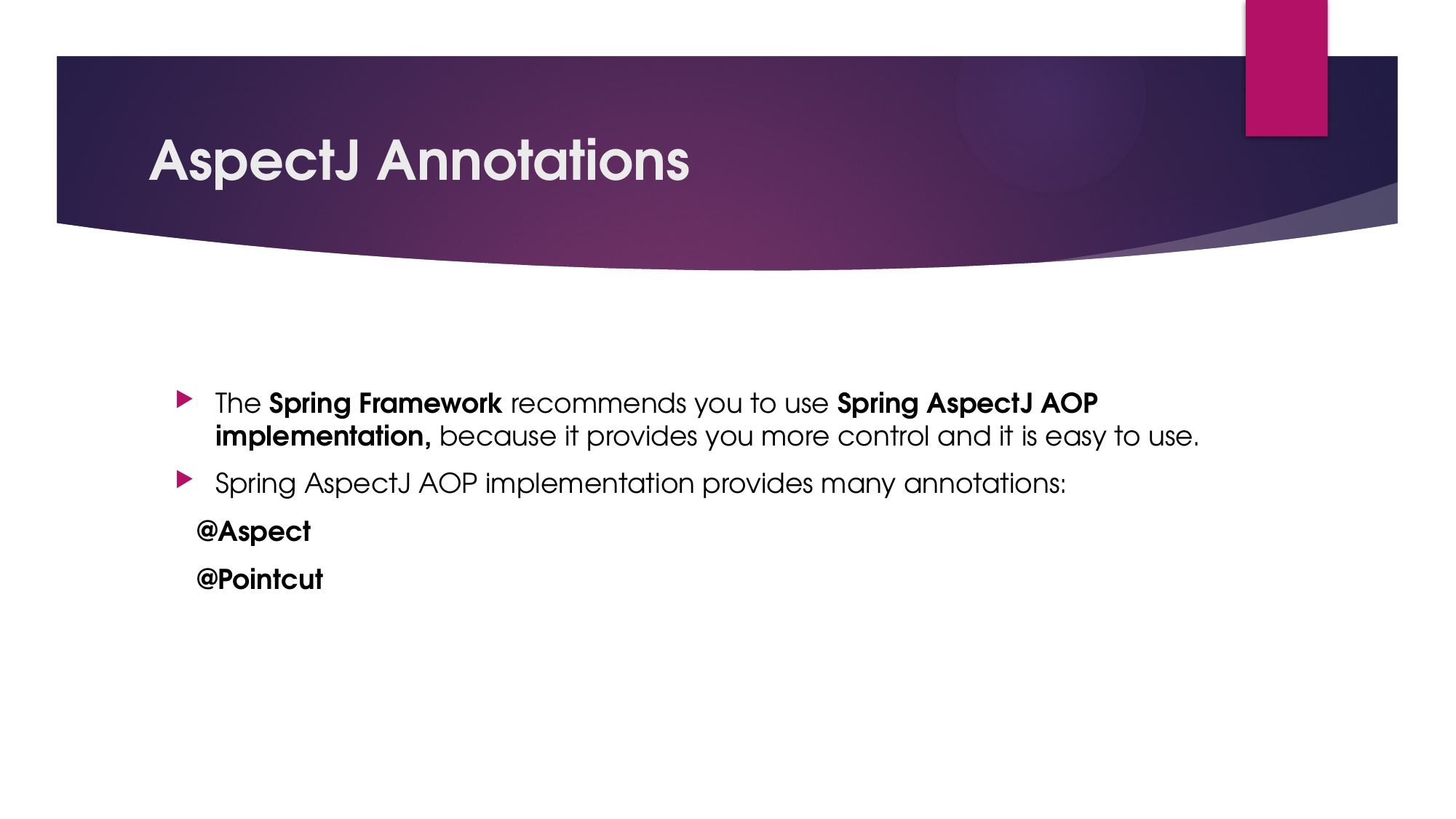

# AspectJ Annotations
The Spring Framework recommends you to use Spring AspectJ AOP implementation, because it provides you more control and it is easy to use.
Spring AspectJ AOP implementation provides many annotations:
   @Aspect
   @Pointcut